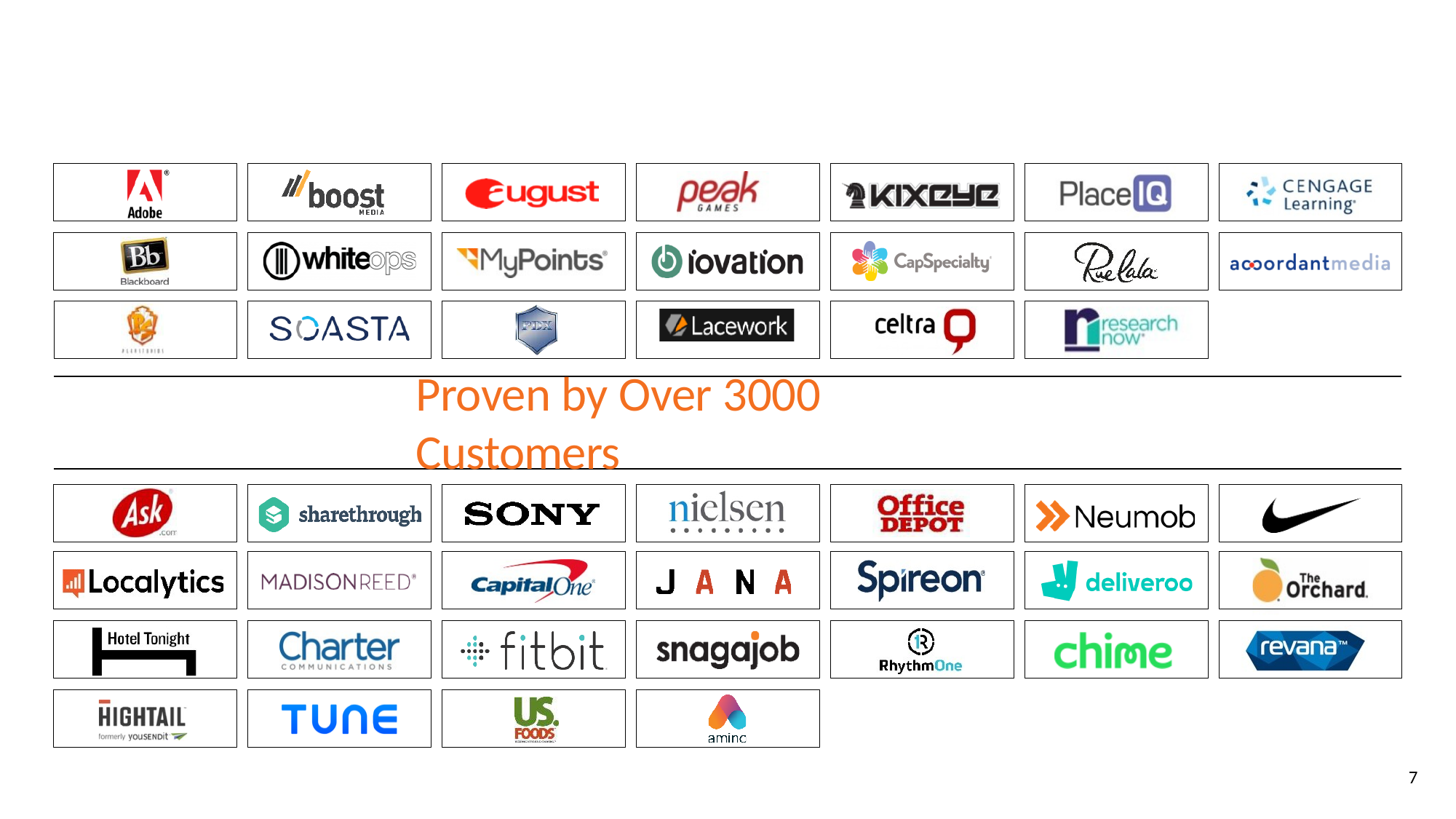

# Proven by Over 3000 Customers

9

7